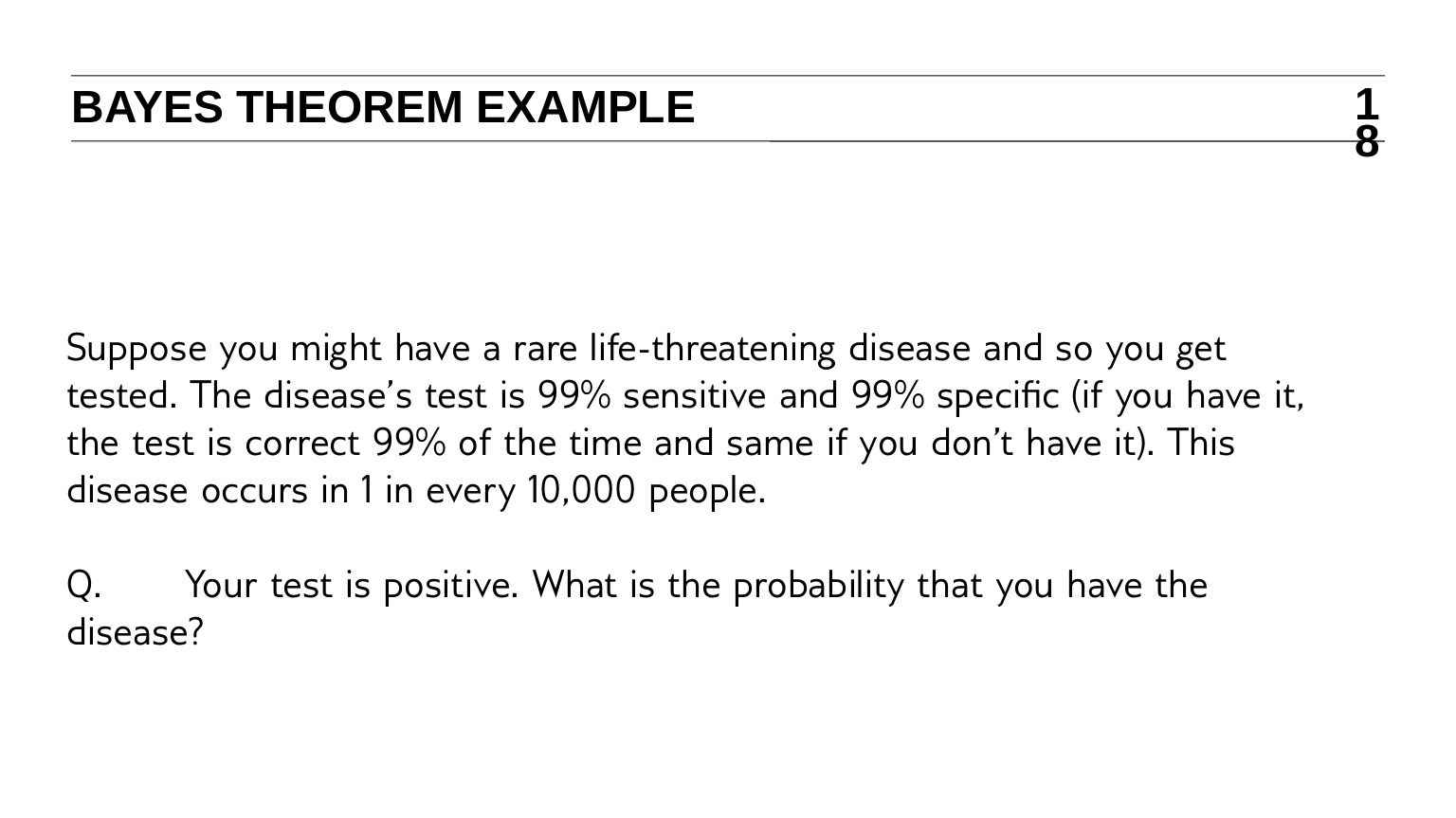

Suppose that you are worried that you might have a rare disease. You decide to get tested, and suppose that the testing methods for this disease are correct 99 percent of the time (in other words, if you have the disease, it shows that you do with 99 percent probability, and if you don't have the disease, it shows that you do not with 99 percent probability). Suppose this disease is actually quite rare, occurring randomly in the general population in only one of every 10,000 people.

If your test results come back positive, what are your chances that you actually have the disease?
Bayes Theorem Example
18
Suppose you might have a rare life-threatening disease and so you get tested. The disease’s test is 99% sensitive and 99% specific (if you have it, the test is correct 99% of the time and same if you don’t have it). This disease occurs in 1 in every 10,000 people.

Q.       Your test is positive. What is the probability that you have the disease?